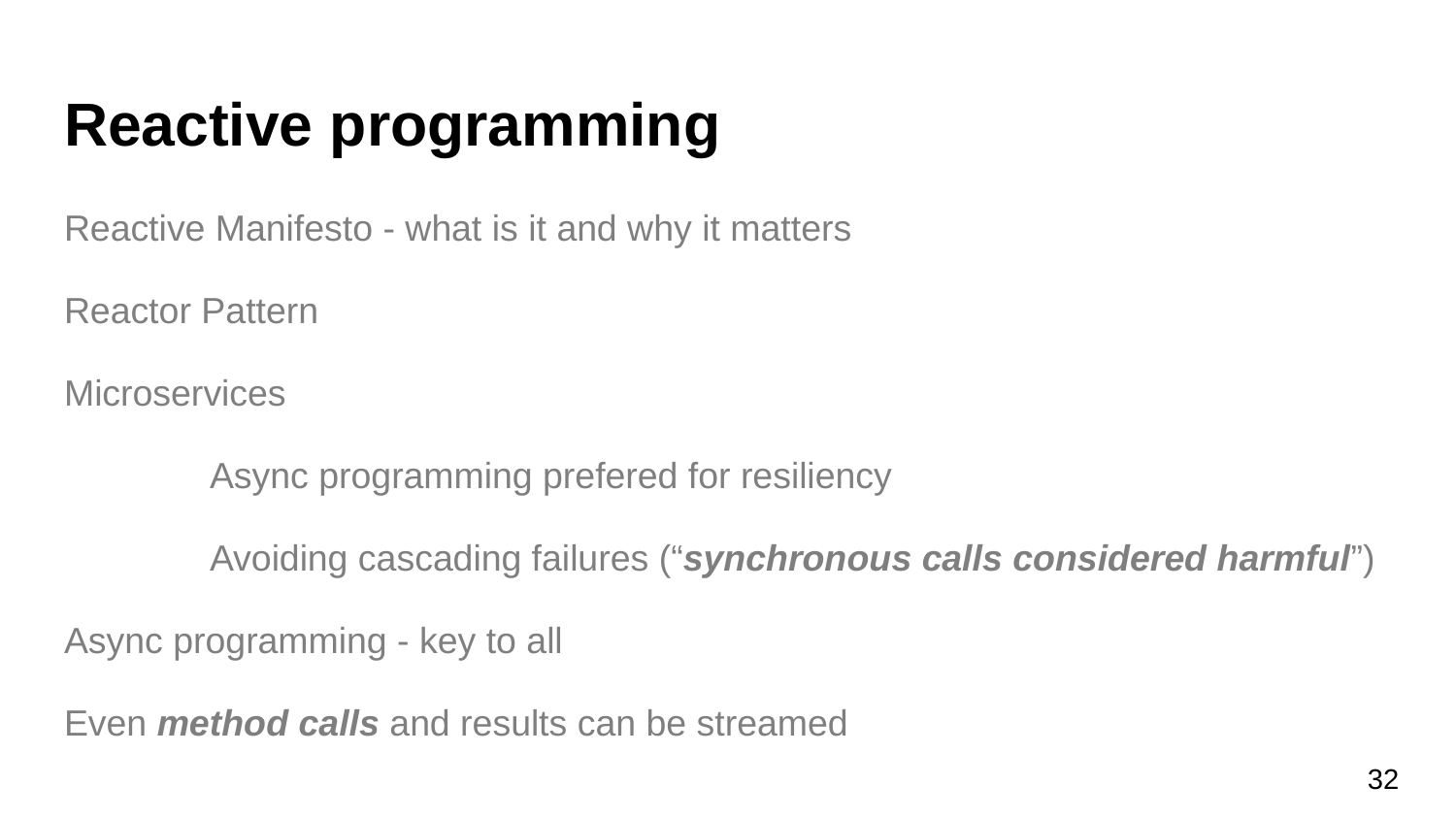

# Reactive programming
Reactive Manifesto - what is it and why it matters
Reactor Pattern
Microservices
	Async programming prefered for resiliency
	Avoiding cascading failures (“synchronous calls considered harmful”)
Async programming - key to all
Even method calls and results can be streamed

32